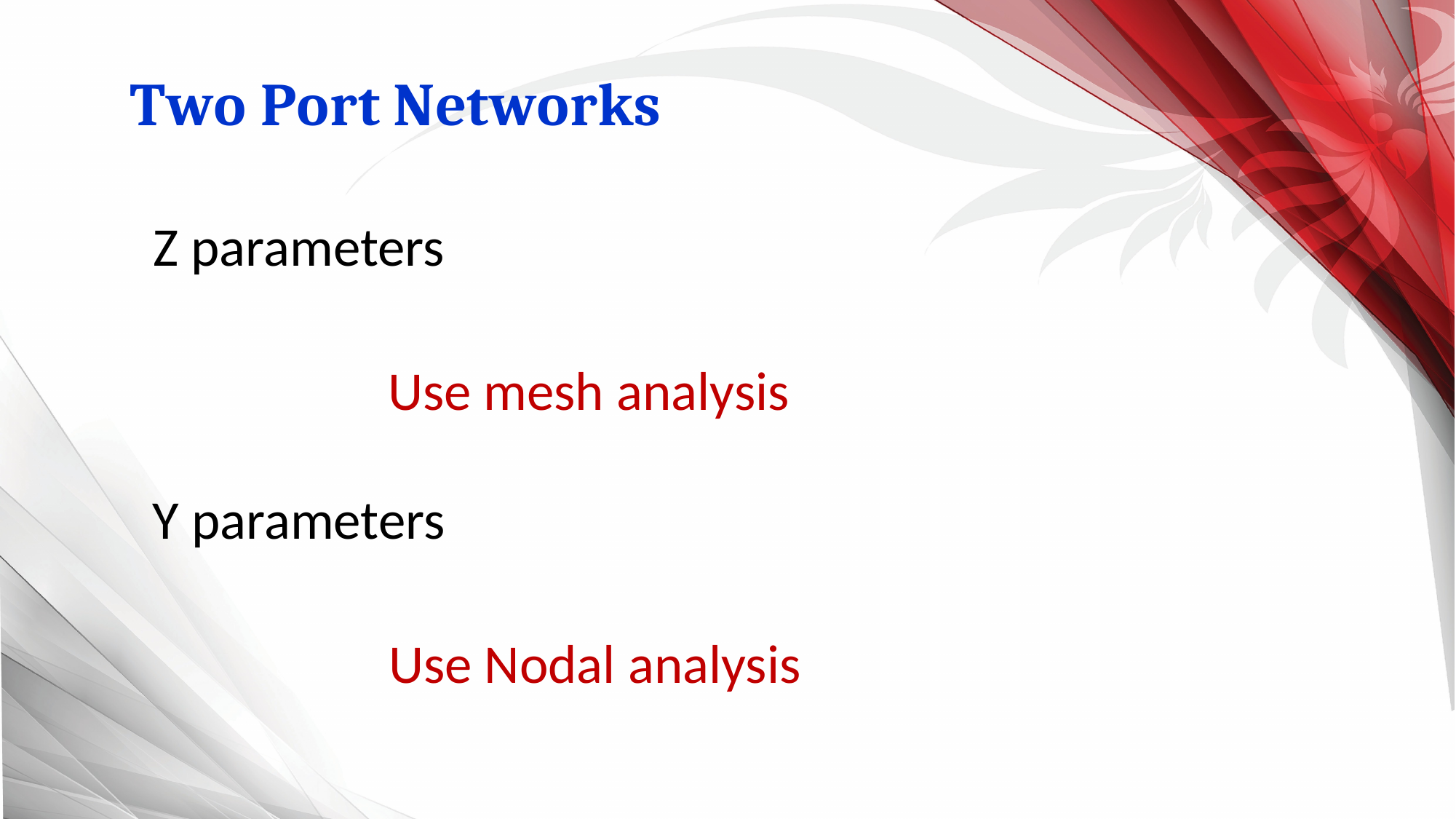

Two Port Networks
Z parameters
Use mesh analysis
Y parameters
Use Nodal analysis